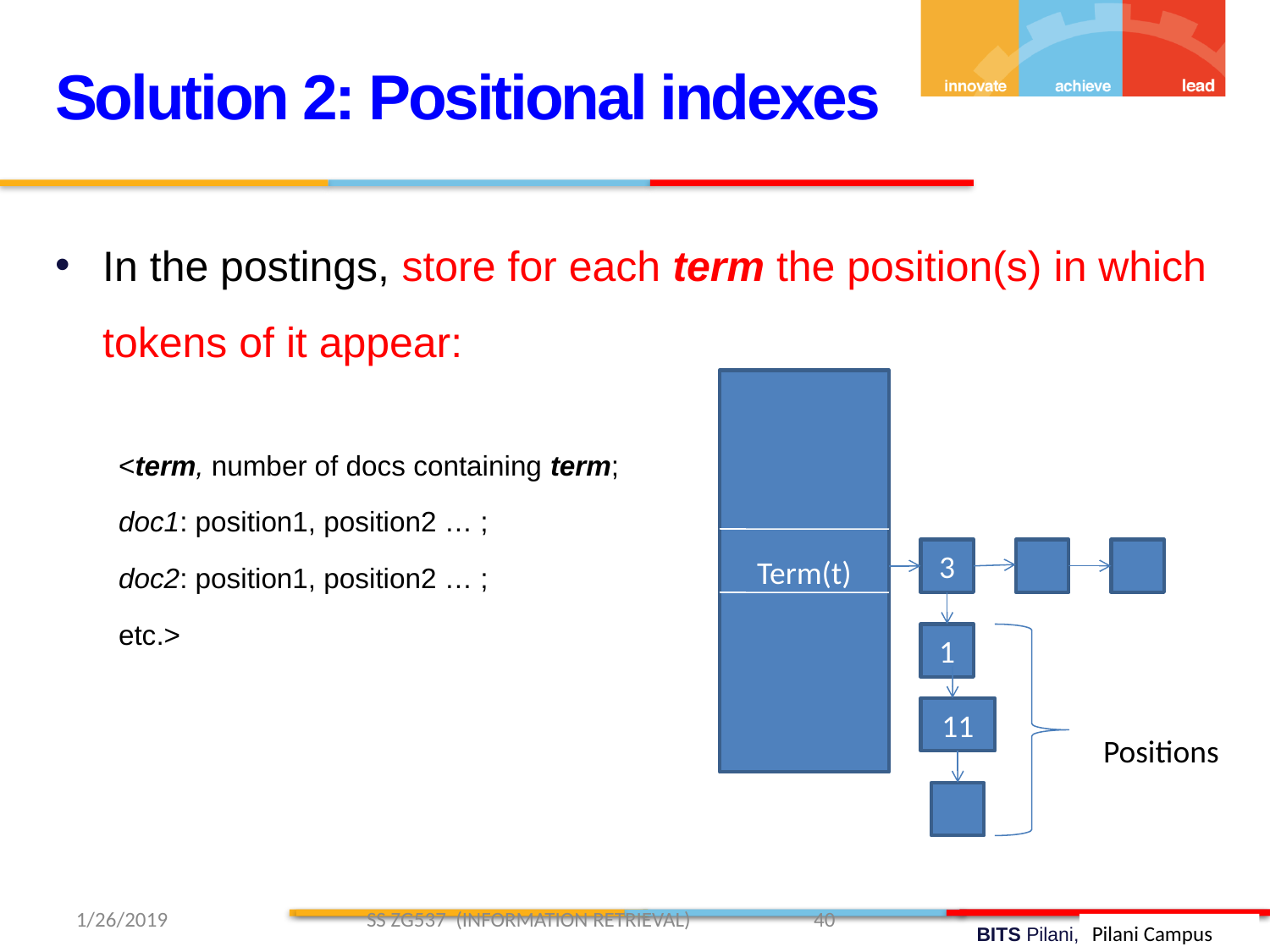

Solution 2: Positional indexes
In the postings, store for each term the position(s) in which tokens of it appear:

<term, number of docs containing term;
doc1: position1, position2 … ;
doc2: position1, position2 … ;
etc.>

Term(t)
3

1

11
Positions

1/26/2019                                         SS ZG537  (INFORMATION RETRIEVAL)                         40
Pilani Campus